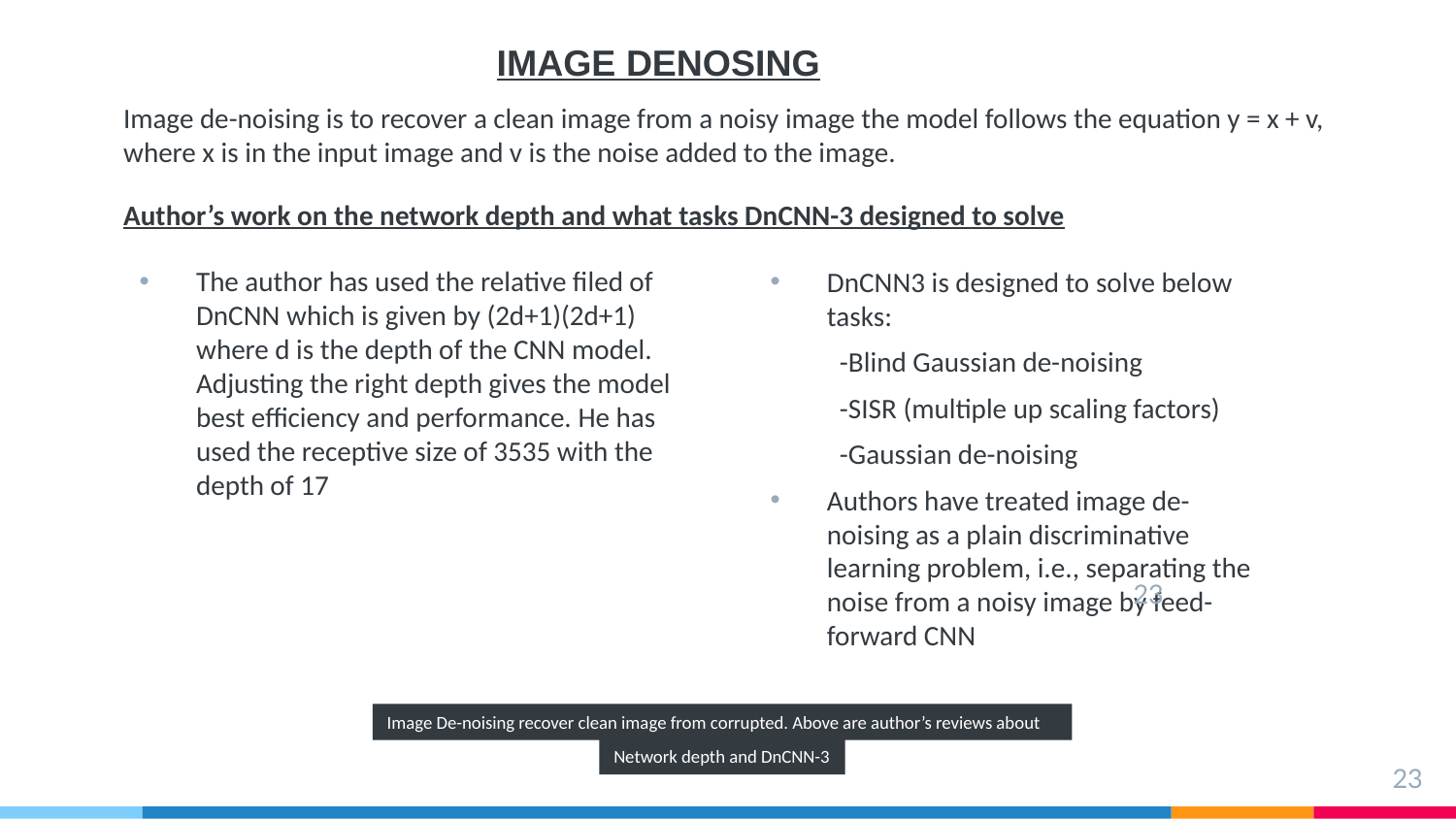

IMAGE DENOSING
Image de-noising is to recover a clean image from a noisy image the model follows the equation y = x + v, where x is in the input image and v is the noise added to the image.

DnCNN3 is designed to solve below tasks:
           -Blind Gaussian de-noising
           -SISR (multiple up scaling factors)
           -Gaussian de-noising
Authors have treated image de-noising as a plain discriminative learning problem, i.e., separating the noise from a noisy image by feed-forward CNN
# Author’s work on the network depth and what tasks DnCNN-3 designed to solve
The author has used the relative filed of DnCNN which is given by (2d+1)(2d+1) where d is the depth of the CNN model. Adjusting the right depth gives the model best efficiency and performance. He has used the receptive size of 3535 with the depth of 17
23
Image De-noising recover clean image from corrupted. Above are author’s reviews about
Network depth and DnCNN-3
23